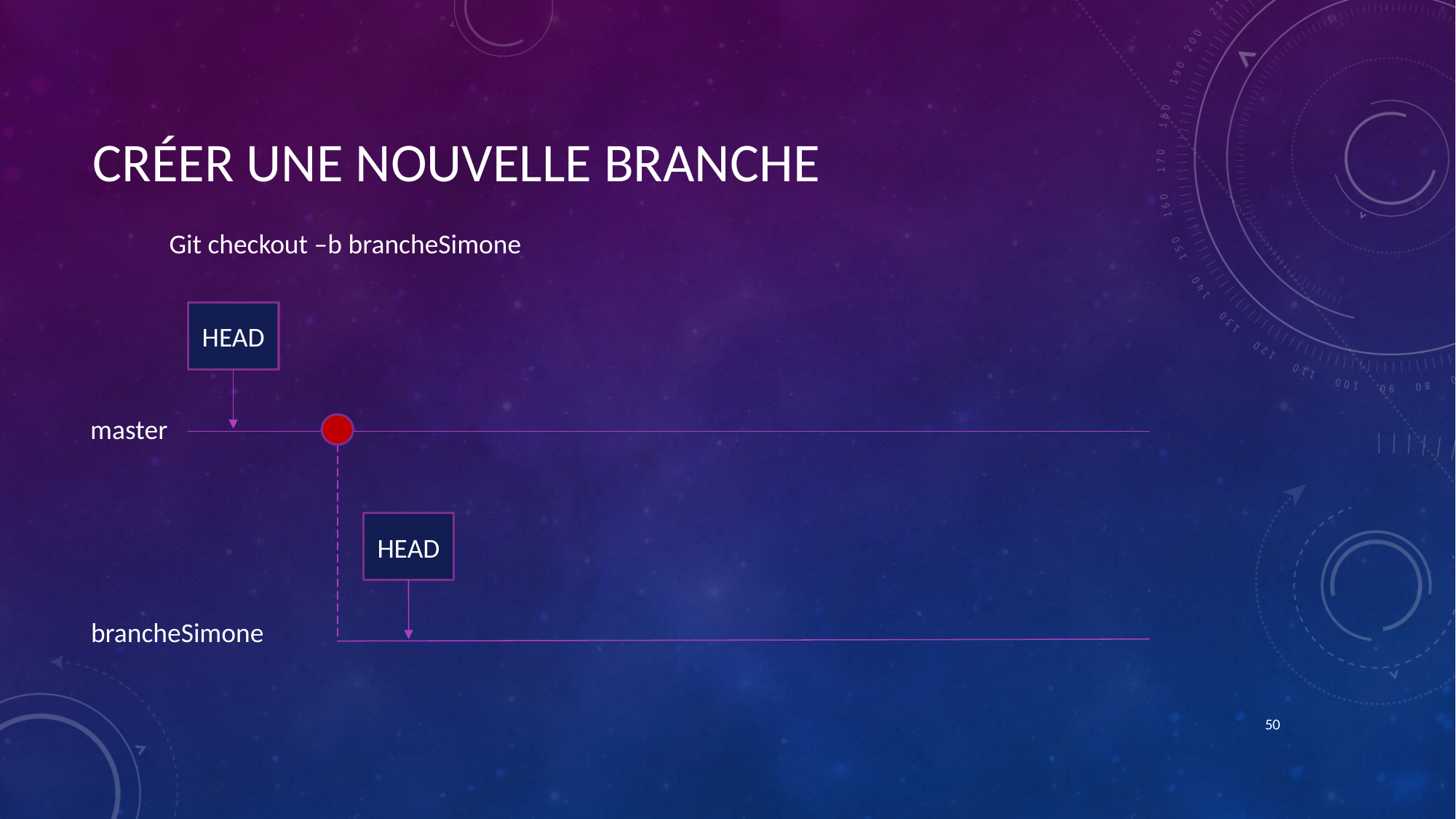

# créer une nouvelle branche
Git checkout –b brancheSimone
HEAD
master

HEAD
brancheSimone
50